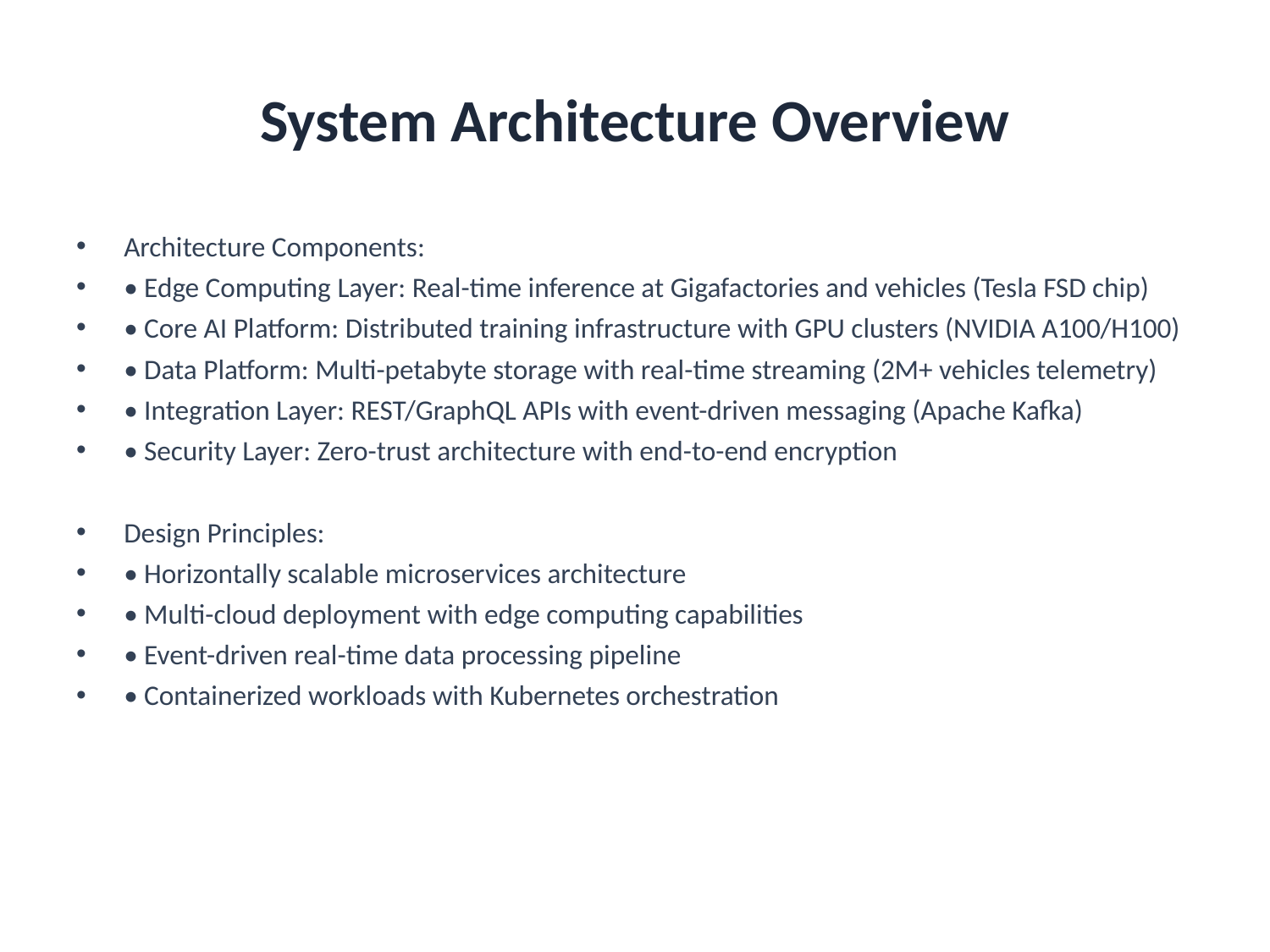

# System Architecture Overview
Architecture Components:
• Edge Computing Layer: Real-time inference at Gigafactories and vehicles (Tesla FSD chip)
• Core AI Platform: Distributed training infrastructure with GPU clusters (NVIDIA A100/H100)
• Data Platform: Multi-petabyte storage with real-time streaming (2M+ vehicles telemetry)
• Integration Layer: REST/GraphQL APIs with event-driven messaging (Apache Kafka)
• Security Layer: Zero-trust architecture with end-to-end encryption

Design Principles:
• Horizontally scalable microservices architecture
• Multi-cloud deployment with edge computing capabilities
• Event-driven real-time data processing pipeline
• Containerized workloads with Kubernetes orchestration